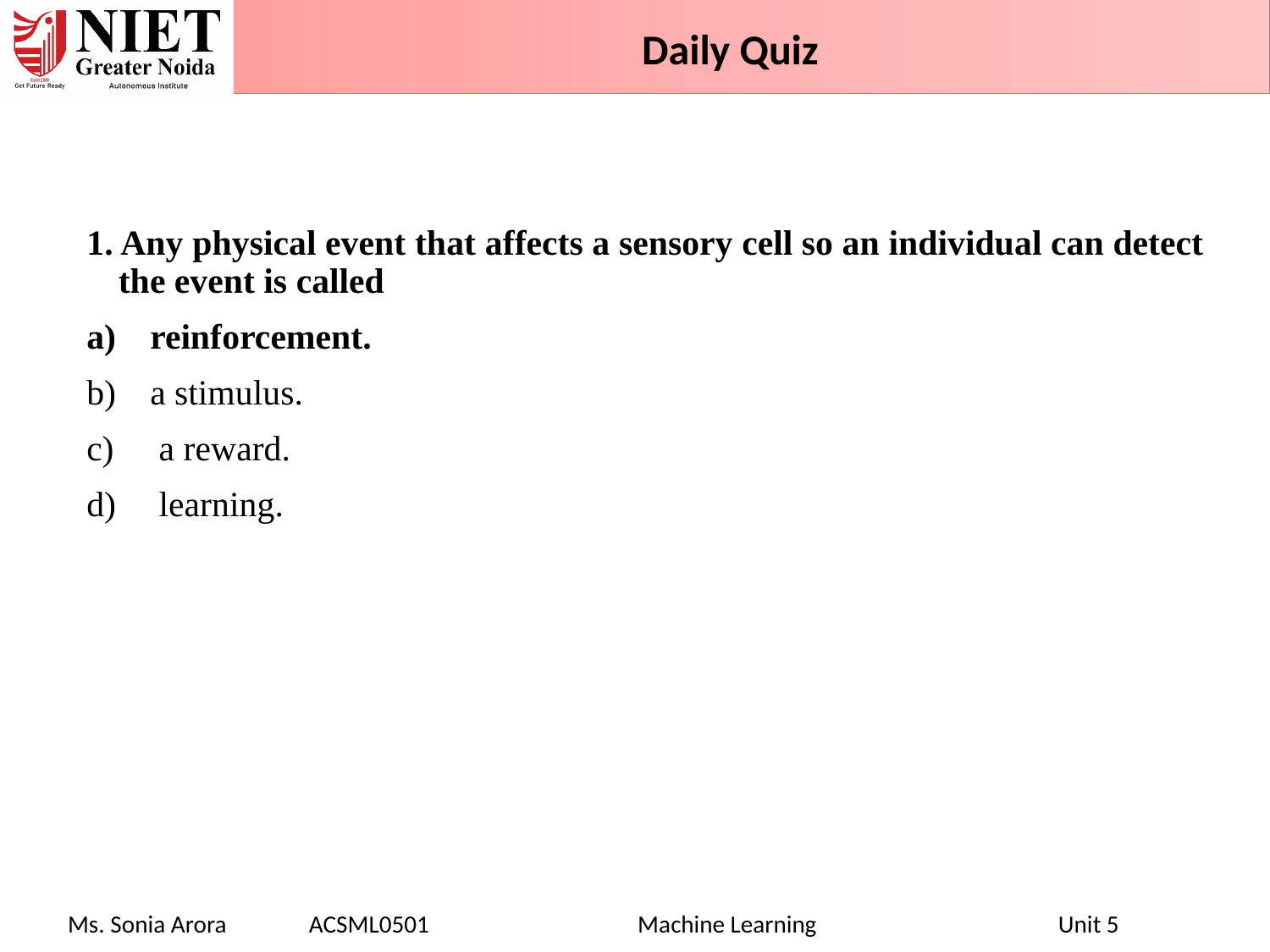

Daily Quiz

1. Any physical event that affects a sensory cell so an individual can detect the event is called
reinforcement.
a stimulus.
 a reward.
 learning.